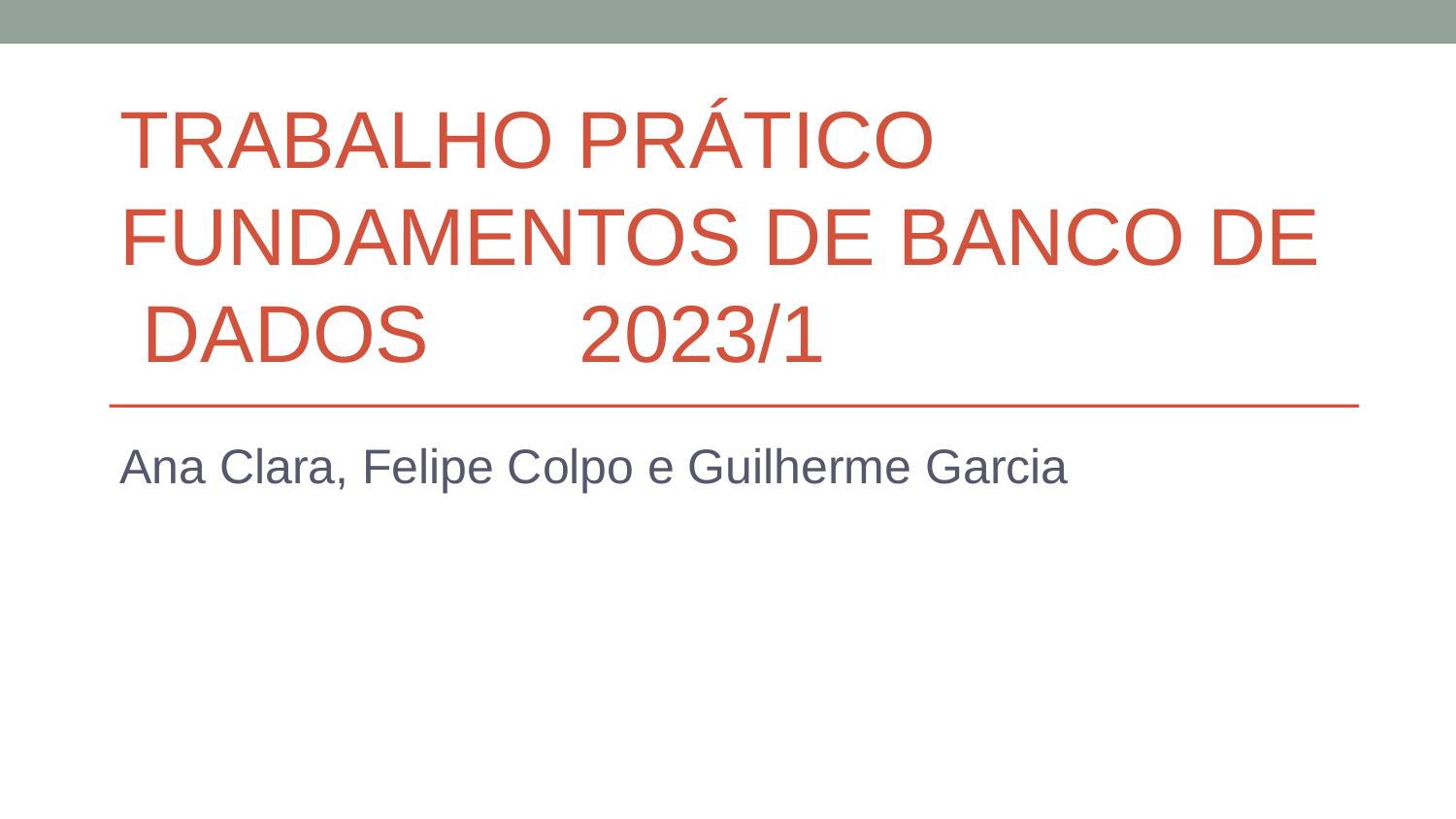

TRABALHO PRÁTICO  FUNDAMENTOS DE BANCO DE  DADOS	 2023/1

Ana Clara, Felipe Colpo e Guilherme Garcia